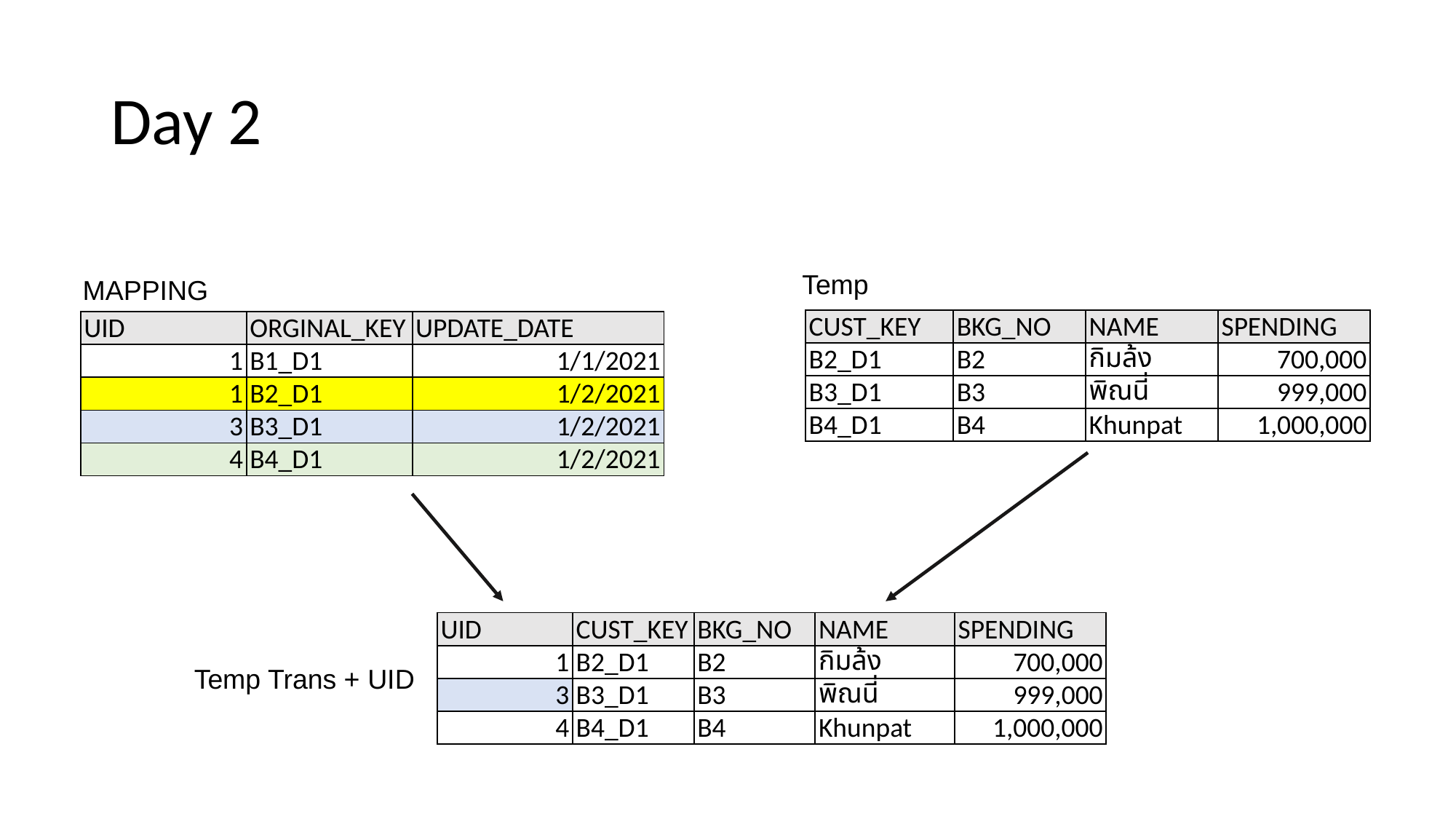

# Day 2
Temp
MAPPING
| CUST\_KEY | BKG\_NO | NAME | SPENDING |
| --- | --- | --- | --- |
| B2\_D1 | B2 | กิมล้ง | 700,000 |
| B3\_D1 | B3 | พิณนี่ | 999,000 |
| B4\_D1 | B4 | Khunpat | 1,000,000 |
| UID | ORGINAL\_KEY | UPDATE\_DATE |
| --- | --- | --- |
| 1 | B1\_D1 | 1/1/2021 |
| 1 | B2\_D1 | 1/2/2021 |
| 3 | B3\_D1 | 1/2/2021 |
| 4 | B4\_D1 | 1/2/2021 |
| UID | CUST\_KEY | BKG\_NO | NAME | SPENDING |
| --- | --- | --- | --- | --- |
| 1 | B2\_D1 | B2 | กิมล้ง | 700,000 |
| 3 | B3\_D1 | B3 | พิณนี่ | 999,000 |
| 4 | B4\_D1 | B4 | Khunpat | 1,000,000 |
Temp Trans + UID